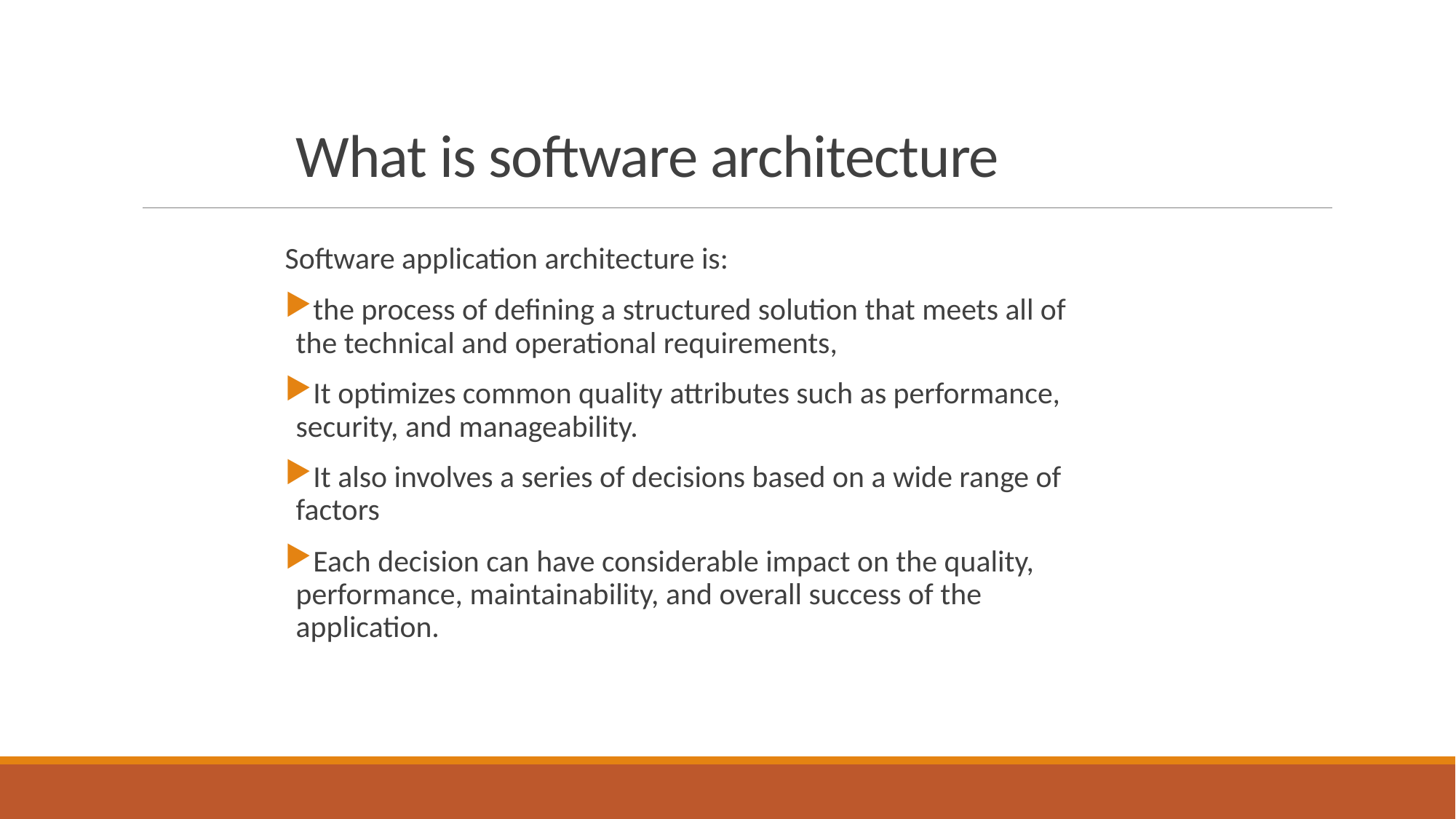

# What is software architecture
Software application architecture is:
the process of defining a structured solution that meets all of the technical and operational requirements,
It optimizes common quality attributes such as performance, security, and manageability.
It also involves a series of decisions based on a wide range of factors
Each decision can have considerable impact on the quality, performance, maintainability, and overall success of the application.